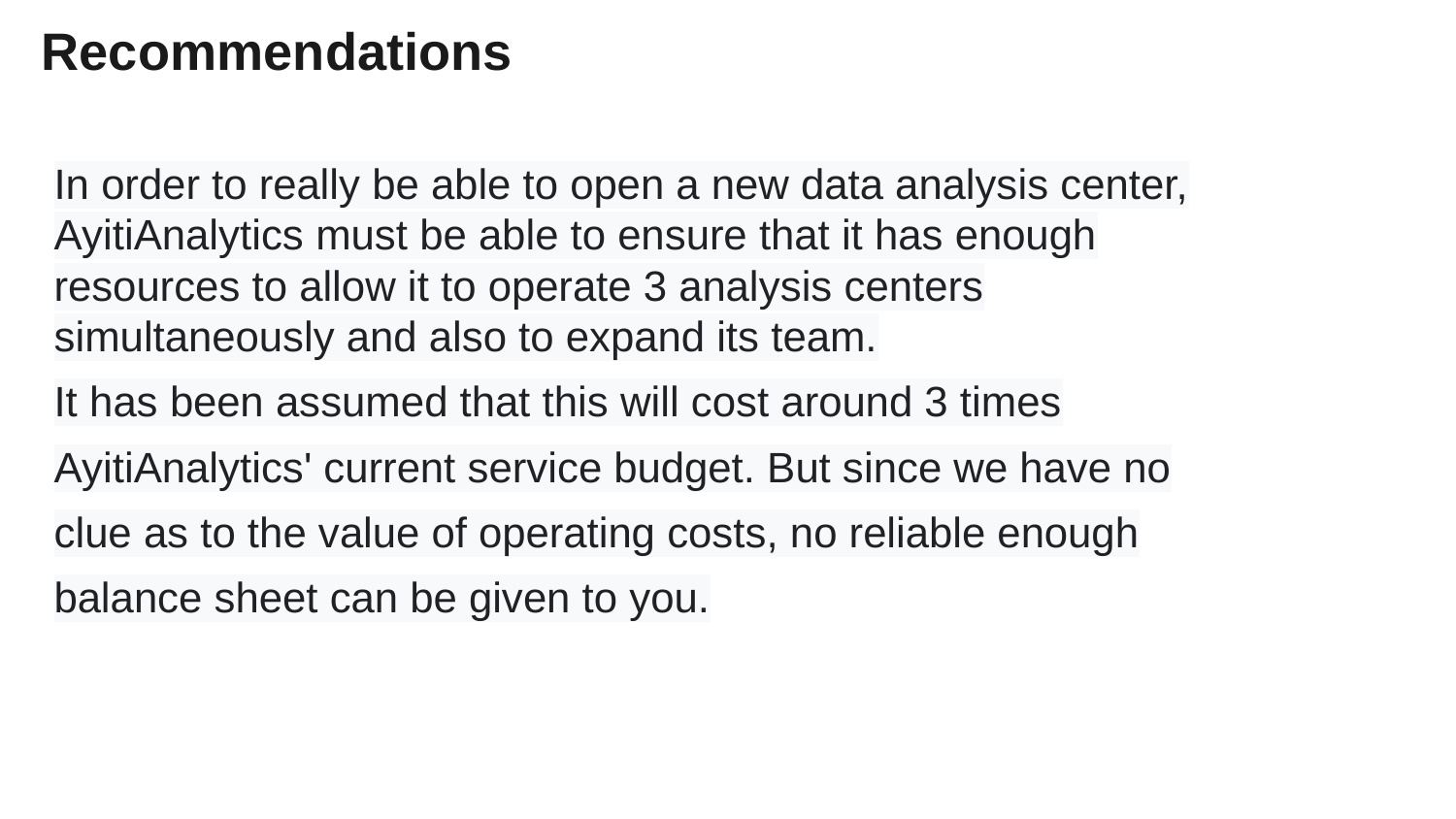

# Recommendations

In order to really be able to open a new data analysis center, AyitiAnalytics must be able to ensure that it has enough resources to allow it to operate 3 analysis centers simultaneously and also to expand its team.
It has been assumed that this will cost around 3 times AyitiAnalytics' current service budget. But since we have no clue as to the value of operating costs, no reliable enough balance sheet can be given to you.